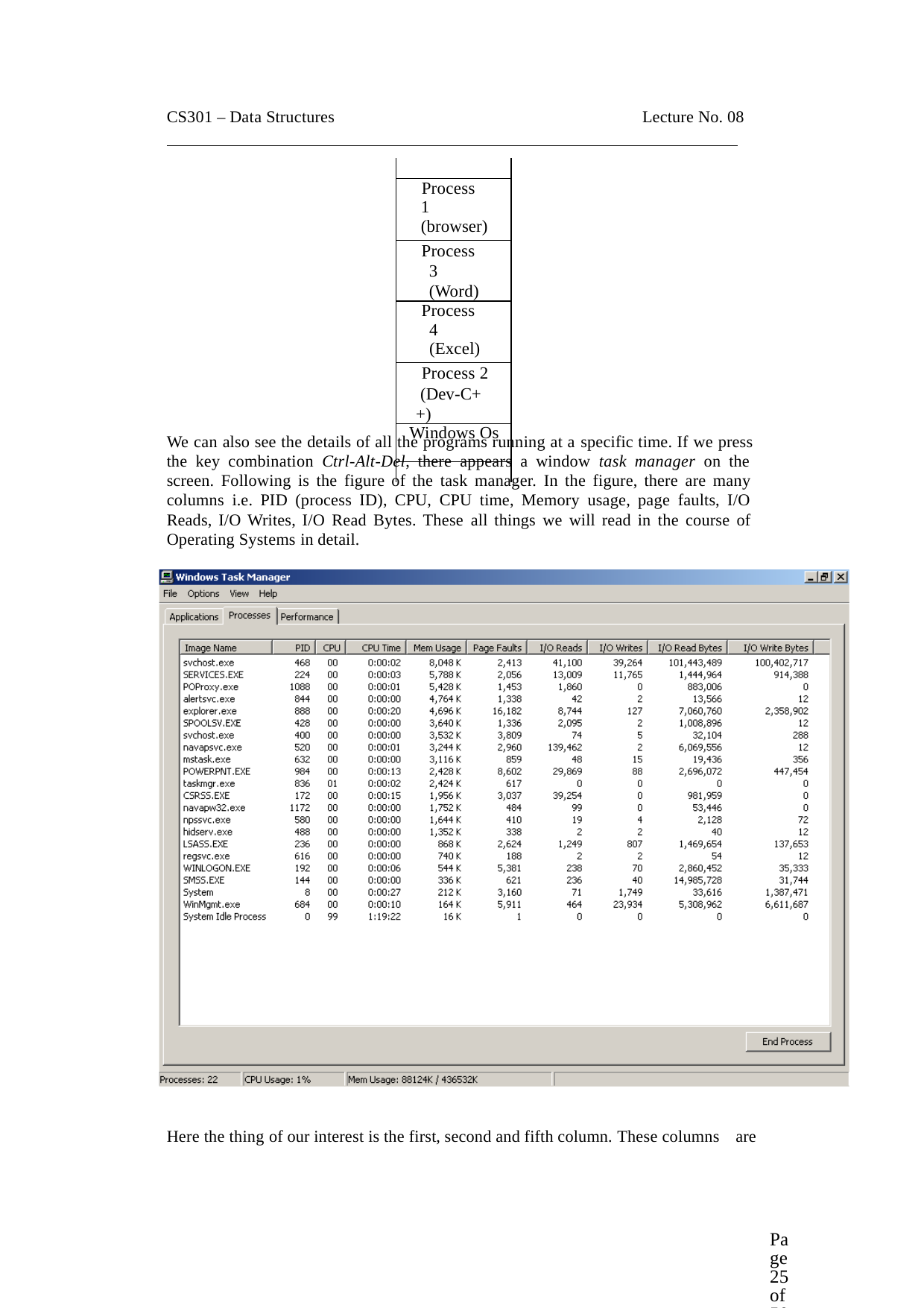

CS301 – Data Structures
Lecture No. 08

|  |
| --- |
| Process 1 (browser) |
| Process 3 (Word) |
| Process 4 (Excel) |
| Process 2 (Dev-C++) |
| Windows Os |
|  |
We can also see the details of all the programs running at a specific time. If we press  the key combination Ctrl-Alt-Del, there appears a window task manager on the  screen. Following is the figure of the task manager. In the figure, there are many  columns i.e. PID (process ID), CPU, CPU time, Memory usage, page faults, I/O  Reads, I/O Writes, I/O Read Bytes. These all things we will read in the course of  Operating Systems in detail.

Here the thing of our interest is the first, second and fifth column. These columns   are
Page 25 of 505